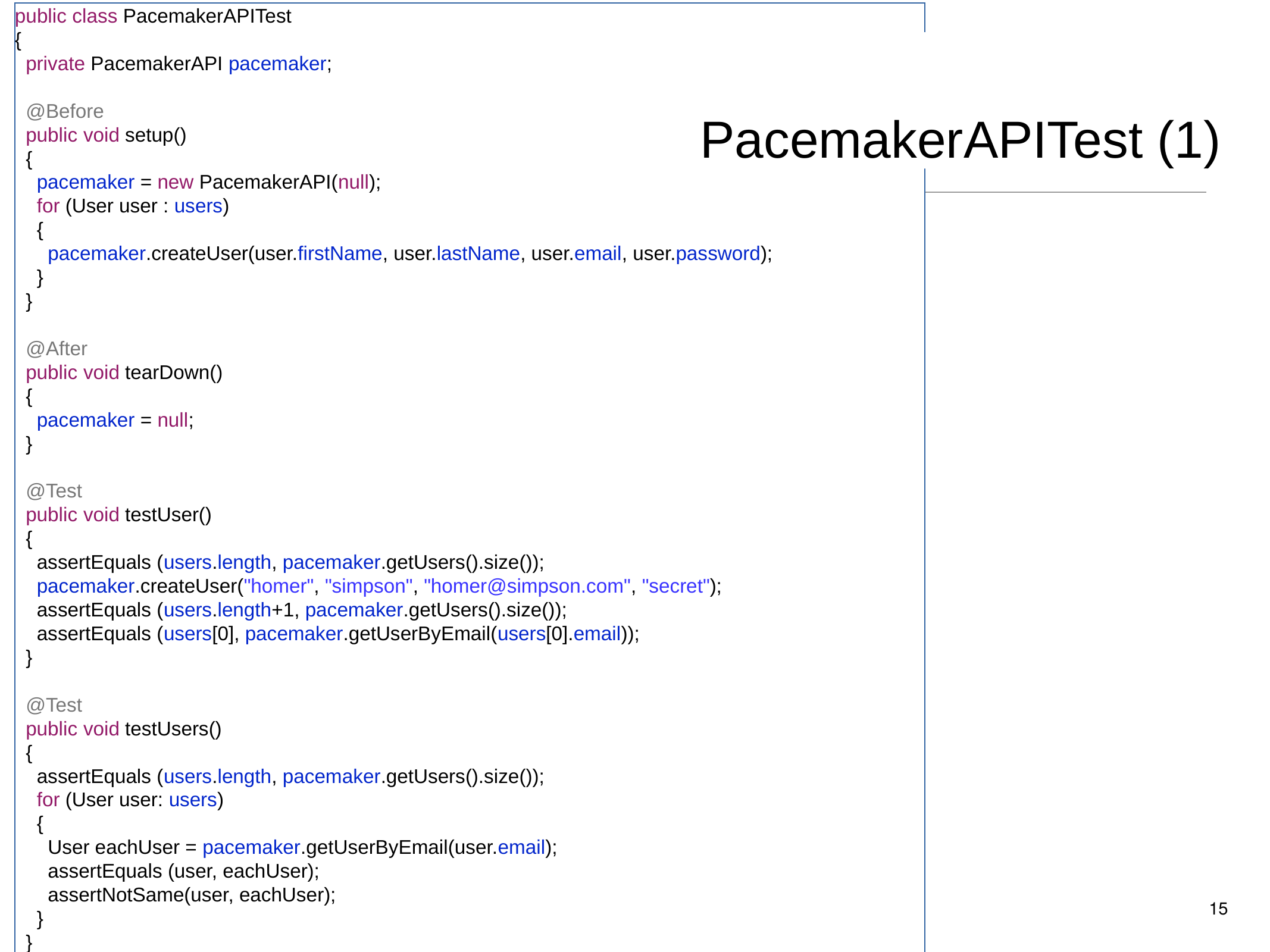

public class PacemakerAPITest
{
  private PacemakerAPI pacemaker;

  @Before
  public void setup()
  {
    pacemaker = new PacemakerAPI(null);
    for (User user : users)
    {
      pacemaker.createUser(user.firstName, user.lastName, user.email, user.password);
    }
  }

  @After
  public void tearDown()
  {
    pacemaker = null;
  }

  @Test
  public void testUser()
  {
    assertEquals (users.length, pacemaker.getUsers().size());
    pacemaker.createUser("homer", "simpson", "homer@simpson.com", "secret");
    assertEquals (users.length+1, pacemaker.getUsers().size());
    assertEquals (users[0], pacemaker.getUserByEmail(users[0].email));
  }

  @Test
  public void testUsers()
  {
    assertEquals (users.length, pacemaker.getUsers().size());
    for (User user: users)
    {
      User eachUser = pacemaker.getUserByEmail(user.email);
      assertEquals (user, eachUser);
      assertNotSame(user, eachUser);
    }
  }
# PacemakerAPITest (1)
15